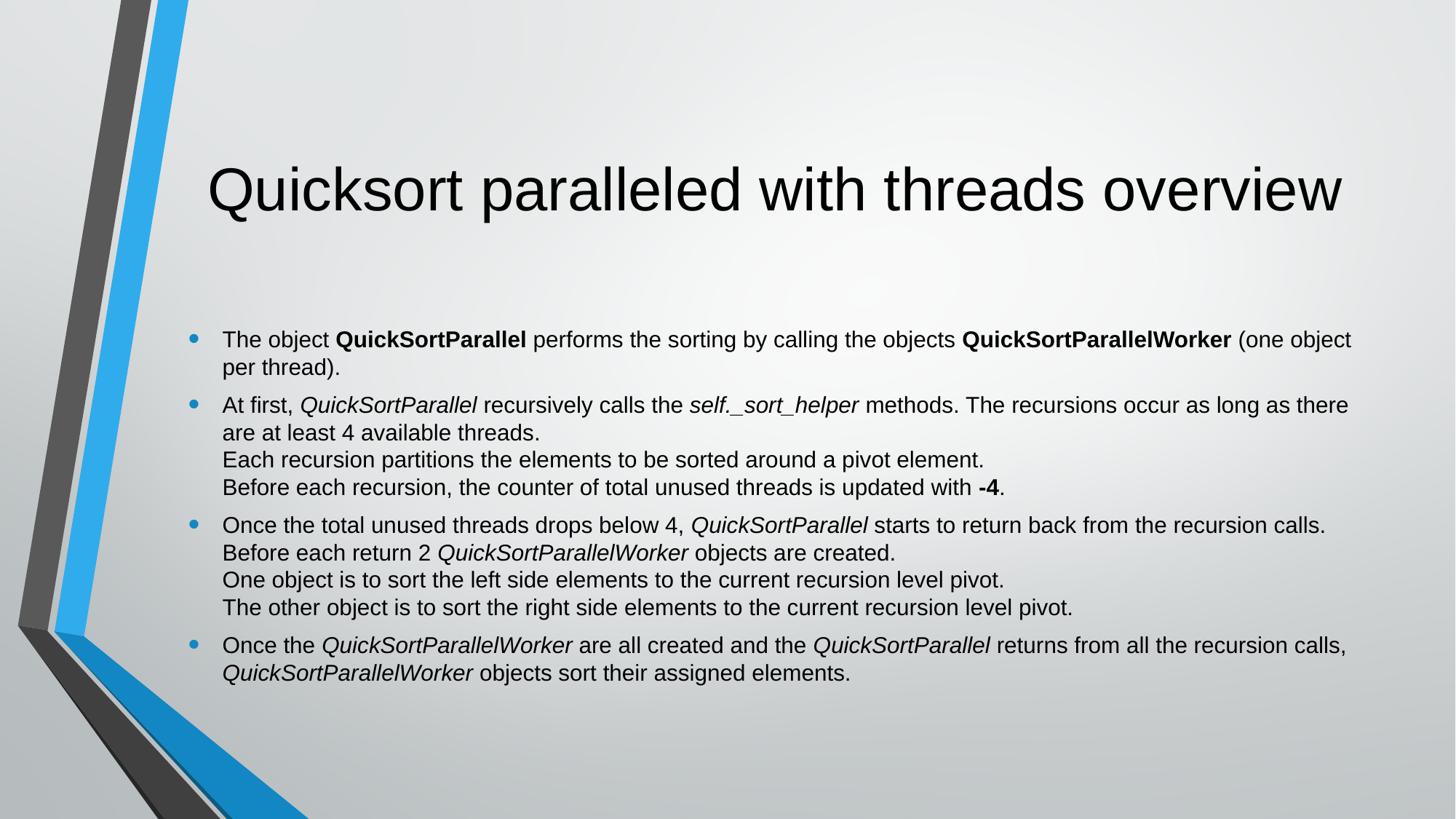

# Quicksort paralleled with threads overview
The object QuickSortParallel performs the sorting by calling the objects QuickSortParallelWorker (one object per thread).
At first, QuickSortParallel recursively calls the self._sort_helper methods. The recursions occur as long as there are at least 4 available threads.
Each recursion partitions the elements to be sorted around a pivot element.
Before each recursion, the counter of total unused threads is updated with -4.
Once the total unused threads drops below 4, QuickSortParallel starts to return back from the recursion calls.
Before each return 2 QuickSortParallelWorker objects are created.
One object is to sort the left side elements to the current recursion level pivot.
The other object is to sort the right side elements to the current recursion level pivot.
Once the QuickSortParallelWorker are all created and the QuickSortParallel returns from all the recursion calls, QuickSortParallelWorker objects sort their assigned elements.